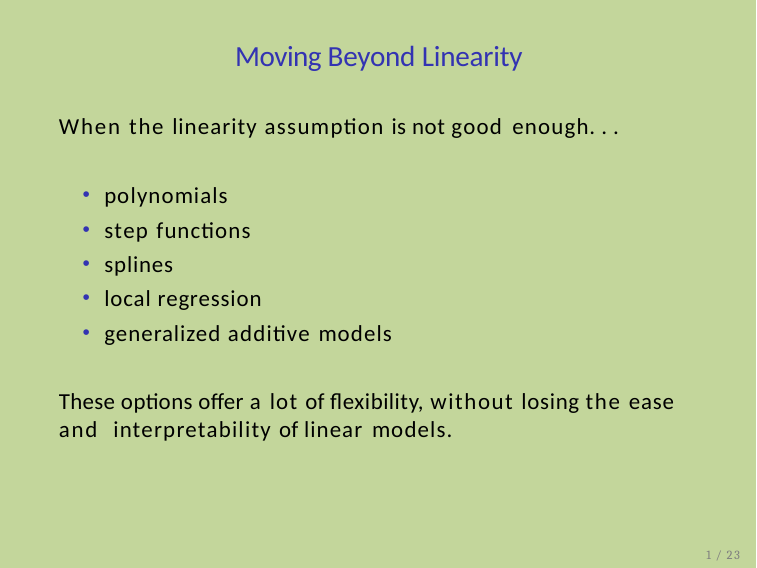

# Moving Beyond Linearity
When the linearity assumption is not good enough. . .

polynomials
step functions
splines
local regression
generalized additive models

These options offer a lot of flexibility, without losing the ease and  interpretability of linear models.
1 / 23